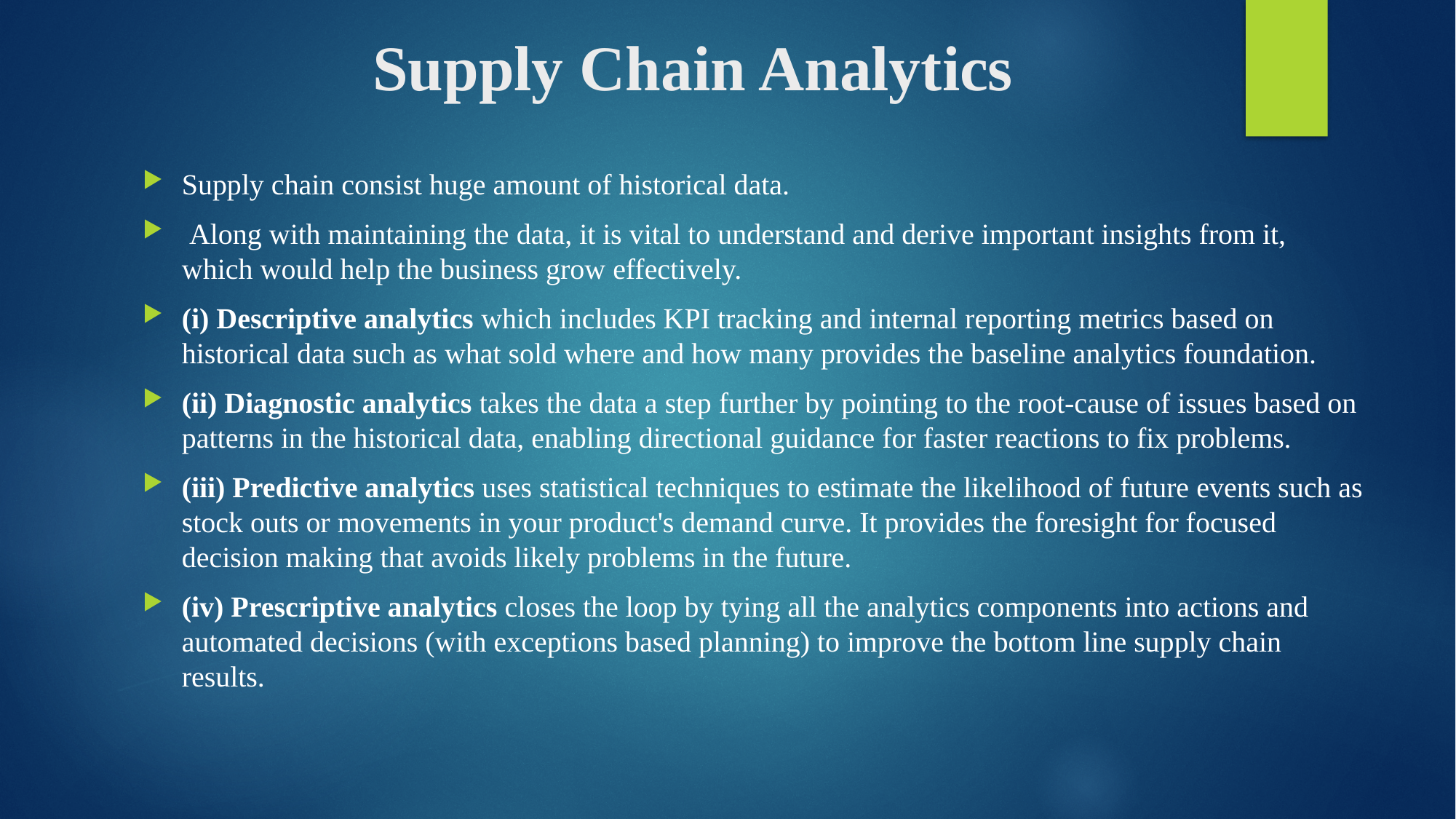

# Supply Chain Analytics
Supply chain consist huge amount of historical data.
 Along with maintaining the data, it is vital to understand and derive important insights from it, which would help the business grow effectively.
(i) Descriptive analytics which includes KPI tracking and internal reporting metrics based on historical data such as what sold where and how many provides the baseline analytics foundation.
(ii) Diagnostic analytics takes the data a step further by pointing to the root-cause of issues based on patterns in the historical data, enabling directional guidance for faster reactions to fix problems.
(iii) Predictive analytics uses statistical techniques to estimate the likelihood of future events such as stock outs or movements in your product's demand curve. It provides the foresight for focused decision making that avoids likely problems in the future.
(iv) Prescriptive analytics closes the loop by tying all the analytics components into actions and automated decisions (with exceptions based planning) to improve the bottom line supply chain results.